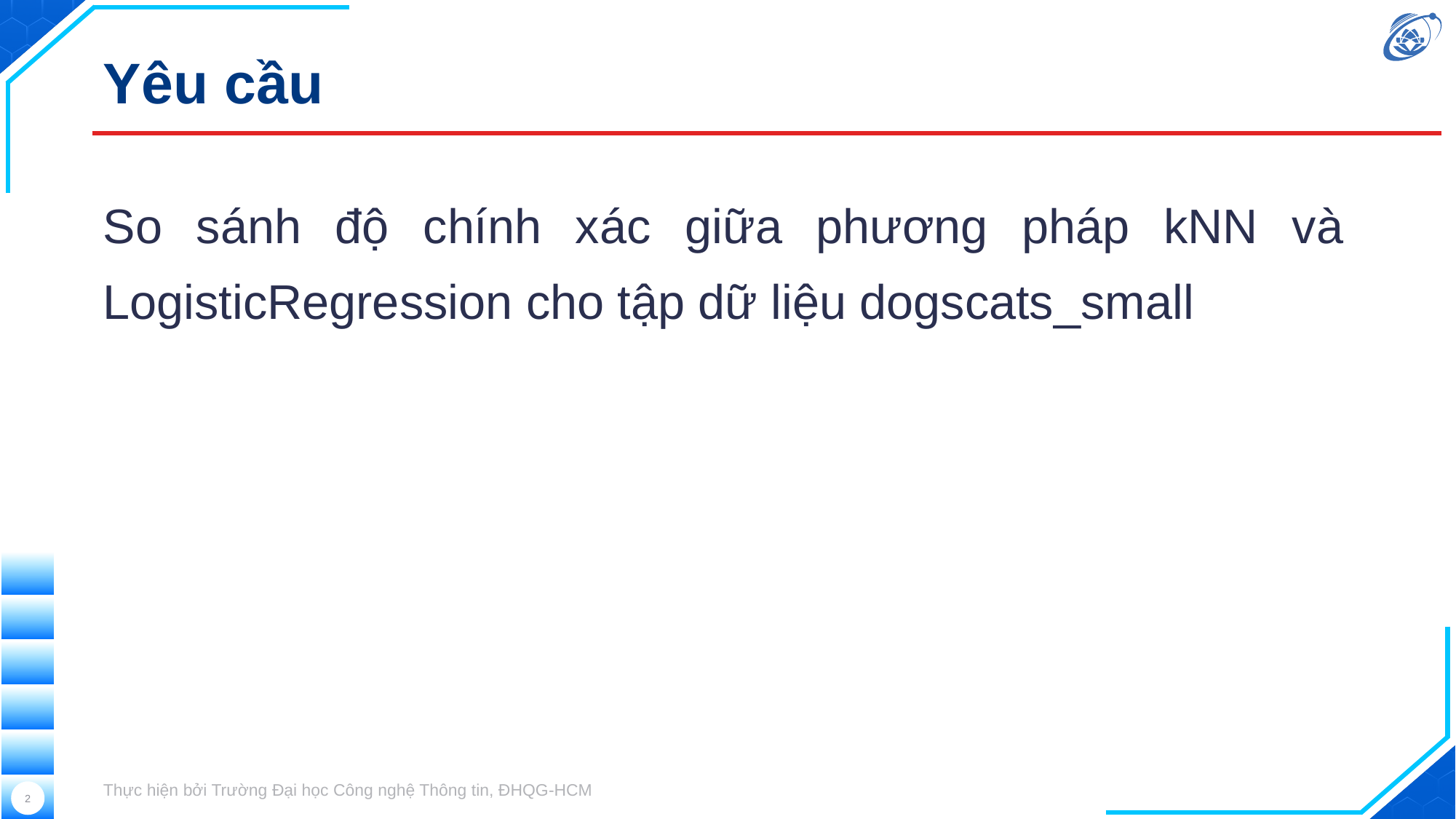

# Yêu cầu
So sánh độ chính xác giữa phương pháp kNN và LogisticRegression cho tập dữ liệu dogscats_small
Thực hiện bởi Trường Đại học Công nghệ Thông tin, ĐHQG-HCM
2